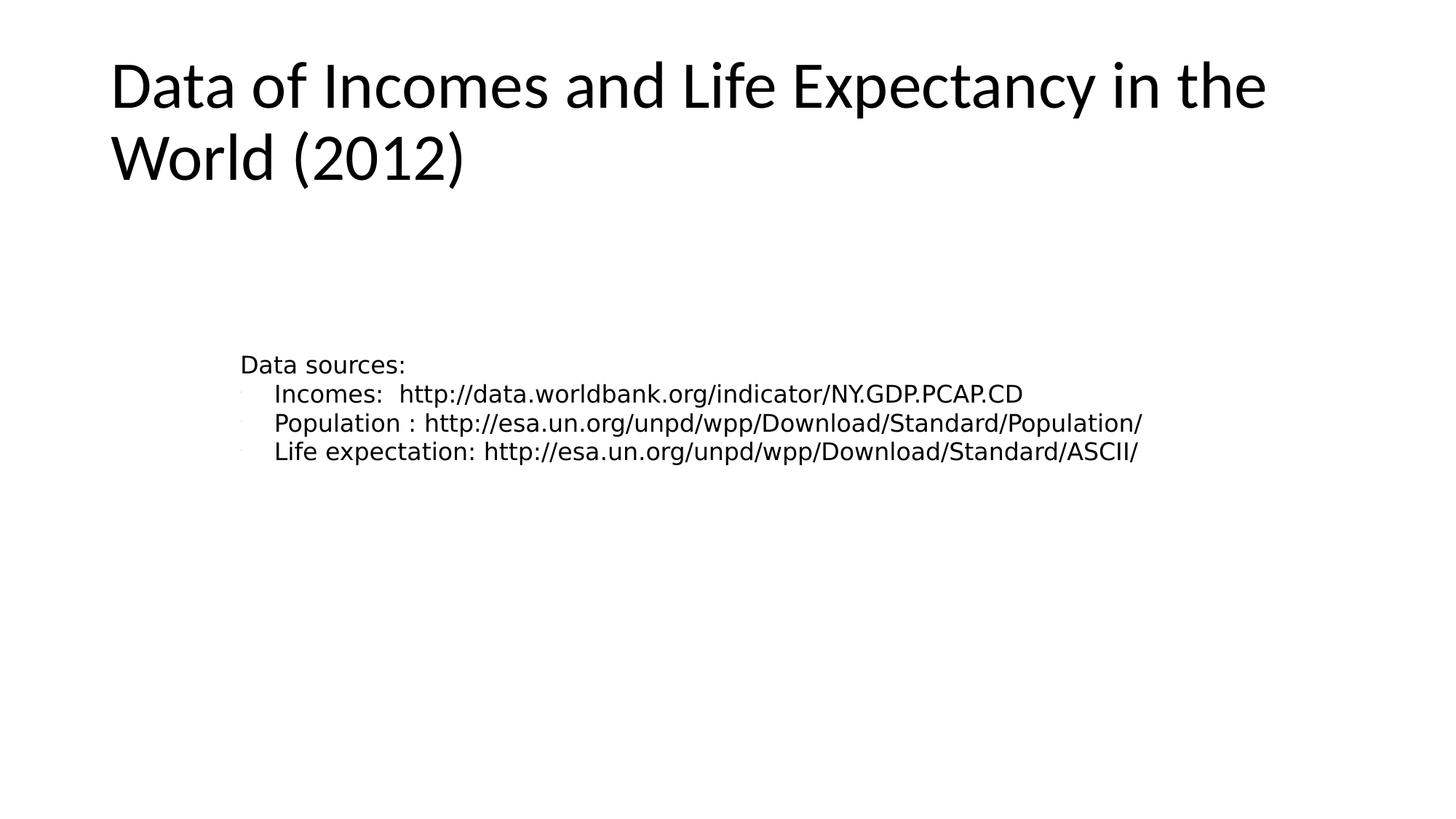

# Data of Incomes and Life Expectancy in the World (2012)
Data sources:
Incomes:  http://data.worldbank.org/indicator/NY.GDP.PCAP.CD
Population : http://esa.un.org/unpd/wpp/Download/Standard/Population/
Life expectation: http://esa.un.org/unpd/wpp/Download/Standard/ASCII/